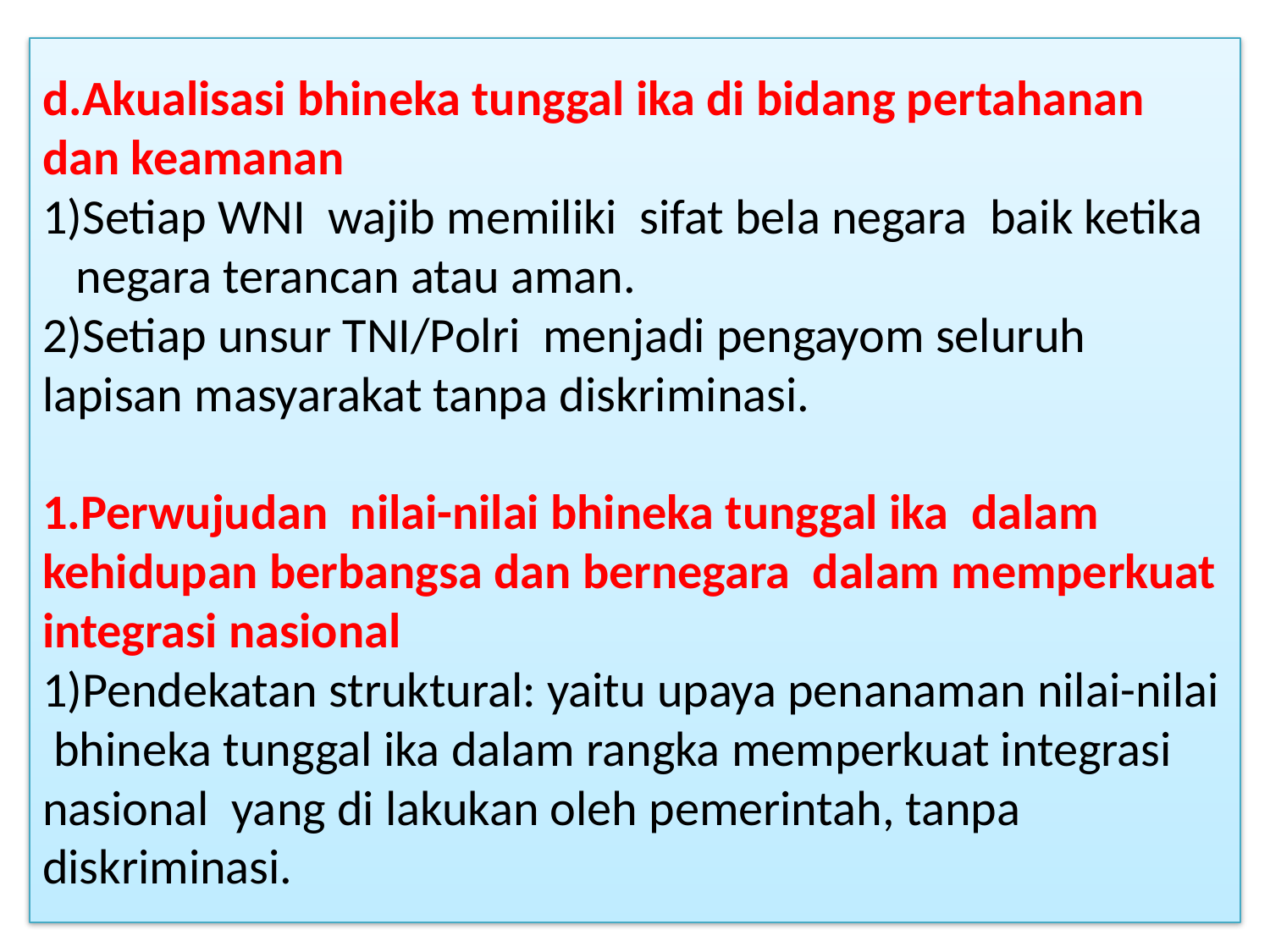

# d.Akualisasi bhineka tunggal ika di bidang pertahanan dan keamanan 1)Setiap WNI  wajib memiliki  sifat bela negara  baik ketika negara terancan atau aman. 2)Setiap unsur TNI/Polri  menjadi pengayom seluruh lapisan masyarakat tanpa diskriminasi. 1.Perwujudan  nilai-nilai bhineka tunggal ika  dalam kehidupan berbangsa dan bernegara  dalam memperkuat integrasi nasional 1)Pendekatan struktural: yaitu upaya penanaman nilai-nilai  bhineka tunggal ika dalam rangka memperkuat integrasi nasional  yang di lakukan oleh pemerintah, tanpa diskriminasi.